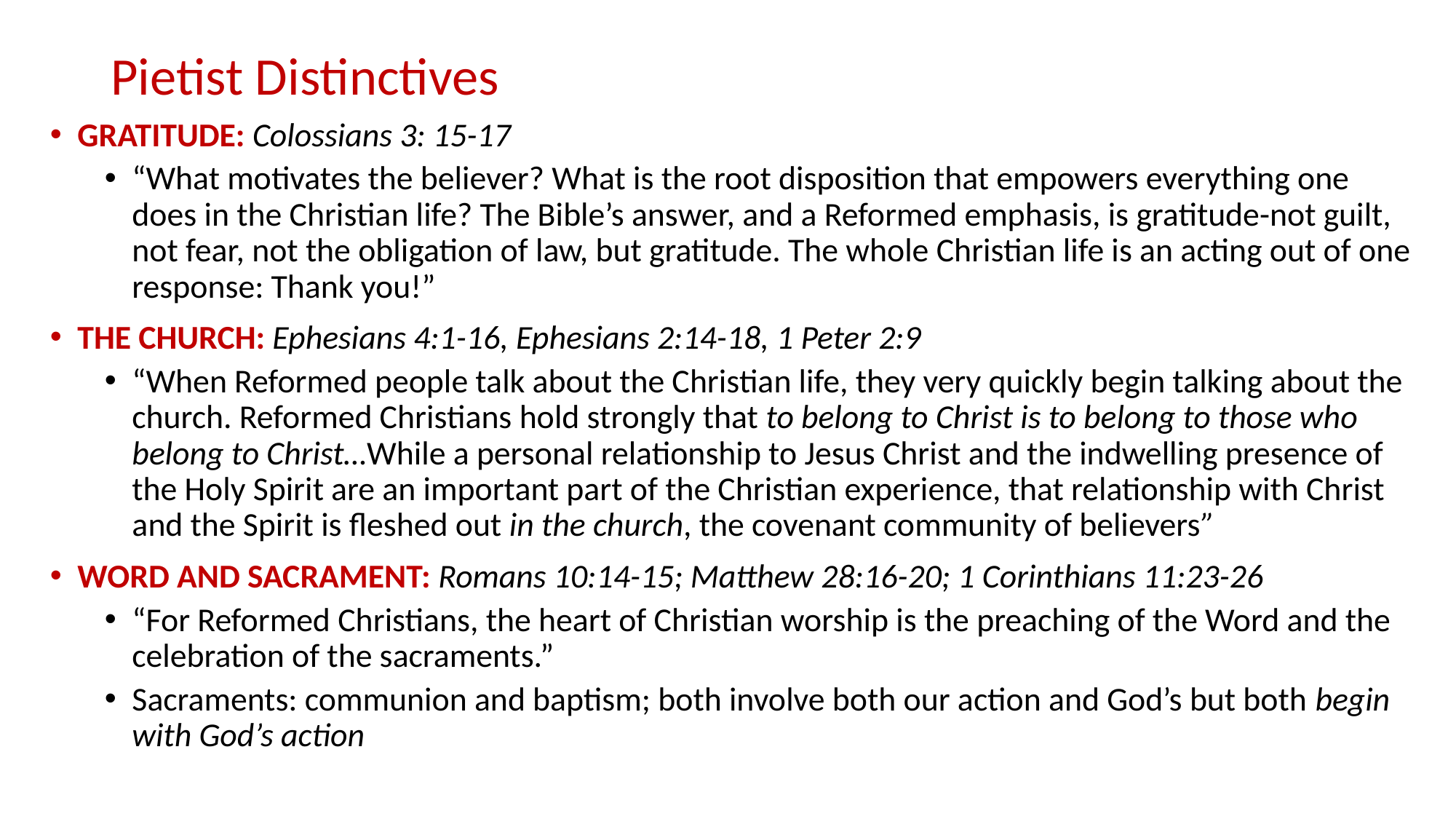

# Pietist Distinctives
GRATITUDE: Colossians 3: 15-17
“What motivates the believer? What is the root disposition that empowers everything one does in the Christian life? The Bible’s answer, and a Reformed emphasis, is gratitude-not guilt, not fear, not the obligation of law, but gratitude. The whole Christian life is an acting out of one response: Thank you!”
THE CHURCH: Ephesians 4:1-16, Ephesians 2:14-18, 1 Peter 2:9
“When Reformed people talk about the Christian life, they very quickly begin talking about the church. Reformed Christians hold strongly that to belong to Christ is to belong to those who belong to Christ…While a personal relationship to Jesus Christ and the indwelling presence of the Holy Spirit are an important part of the Christian experience, that relationship with Christ and the Spirit is fleshed out in the church, the covenant community of believers”
WORD AND SACRAMENT: Romans 10:14-15; Matthew 28:16-20; 1 Corinthians 11:23-26
“For Reformed Christians, the heart of Christian worship is the preaching of the Word and the celebration of the sacraments.”
Sacraments: communion and baptism; both involve both our action and God’s but both begin with God’s action